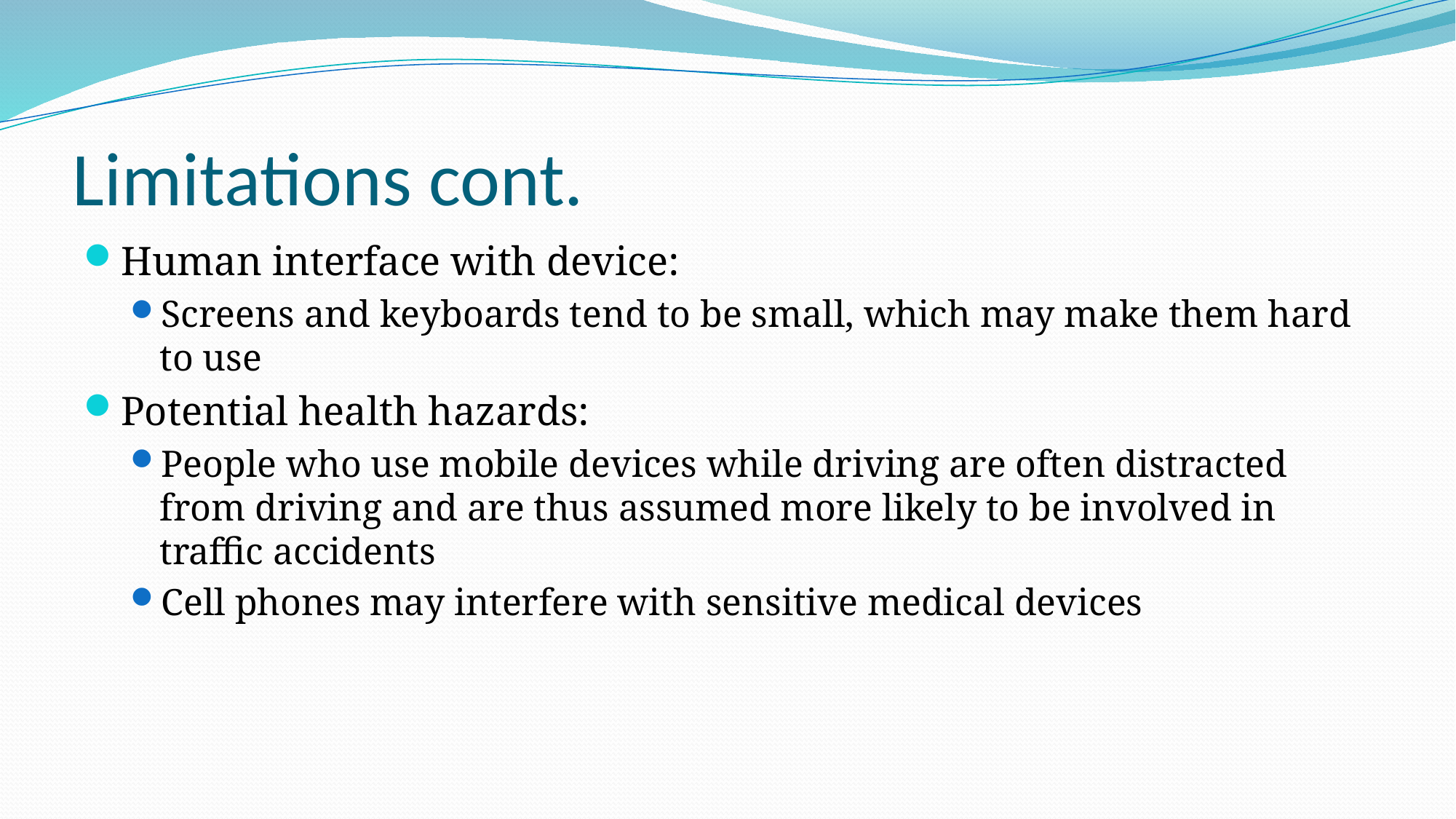

# Limitations cont.
Human interface with device:
Screens and keyboards tend to be small, which may make them hard to use
Potential health hazards:
People who use mobile devices while driving are often distracted from driving and are thus assumed more likely to be involved in traffic accidents
Cell phones may interfere with sensitive medical devices